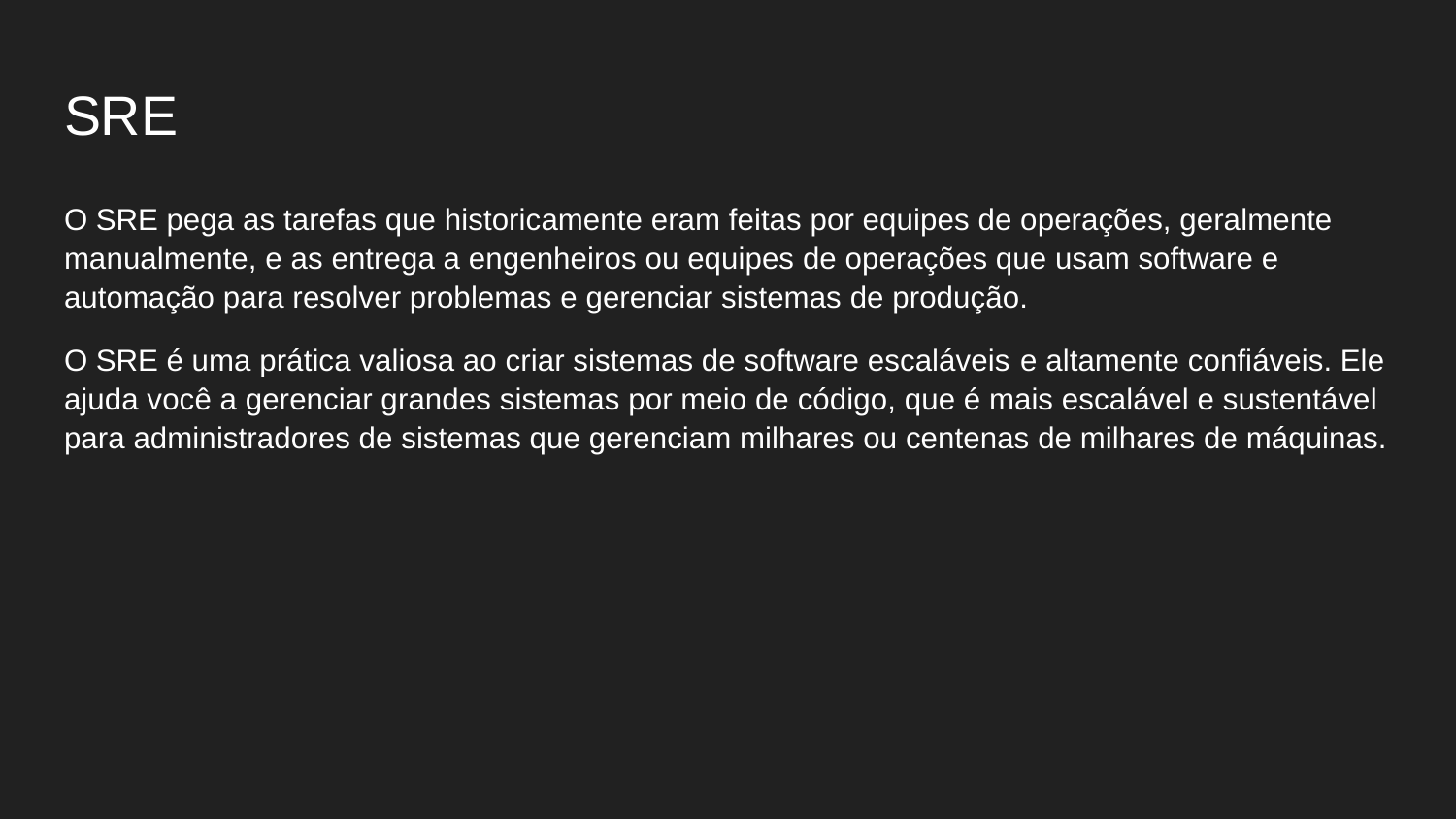

# SRE
O SRE pega as tarefas que historicamente eram feitas por equipes de operações, geralmente manualmente, e as entrega a engenheiros ou equipes de operações que usam software e automação para resolver problemas e gerenciar sistemas de produção.
O SRE é uma prática valiosa ao criar sistemas de software escaláveis ​​e altamente confiáveis. Ele ajuda você a gerenciar grandes sistemas por meio de código, que é mais escalável e sustentável para administradores de sistemas que gerenciam milhares ou centenas de milhares de máquinas.